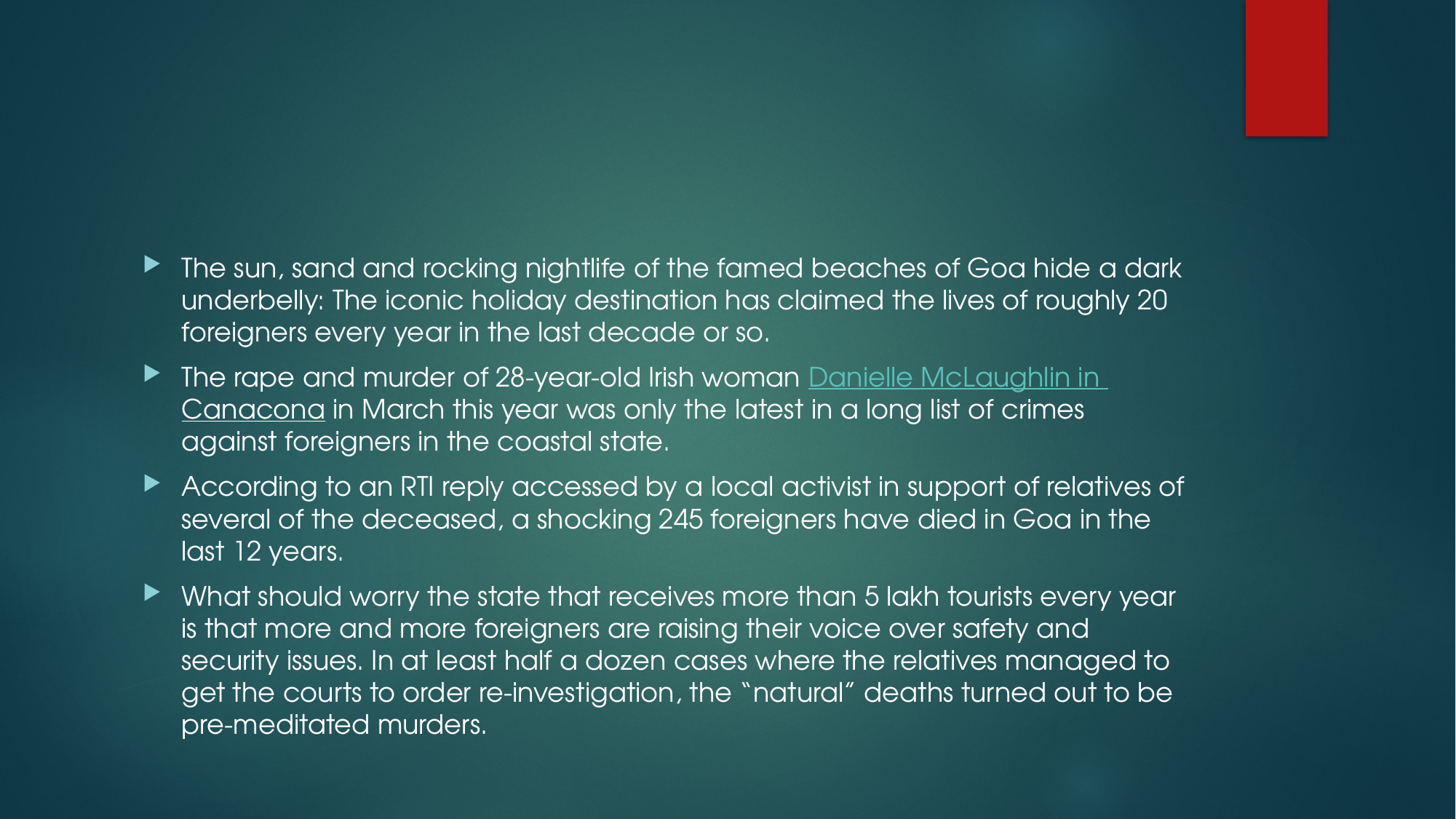

#
The sun, sand and rocking nightlife of the famed beaches of Goa hide a dark underbelly: The iconic holiday destination has claimed the lives of roughly 20 foreigners every year in the last decade or so.
The rape and murder of 28-year-old Irish woman Danielle McLaughlin in Canacona in March this year was only the latest in a long list of crimes against foreigners in the coastal state.
According to an RTI reply accessed by a local activist in support of relatives of several of the deceased, a shocking 245 foreigners have died in Goa in the last 12 years.
What should worry the state that receives more than 5 lakh tourists every year is that more and more foreigners are raising their voice over safety and security issues. In at least half a dozen cases where the relatives managed to get the courts to order re-investigation, the “natural” deaths turned out to be pre-meditated murders.